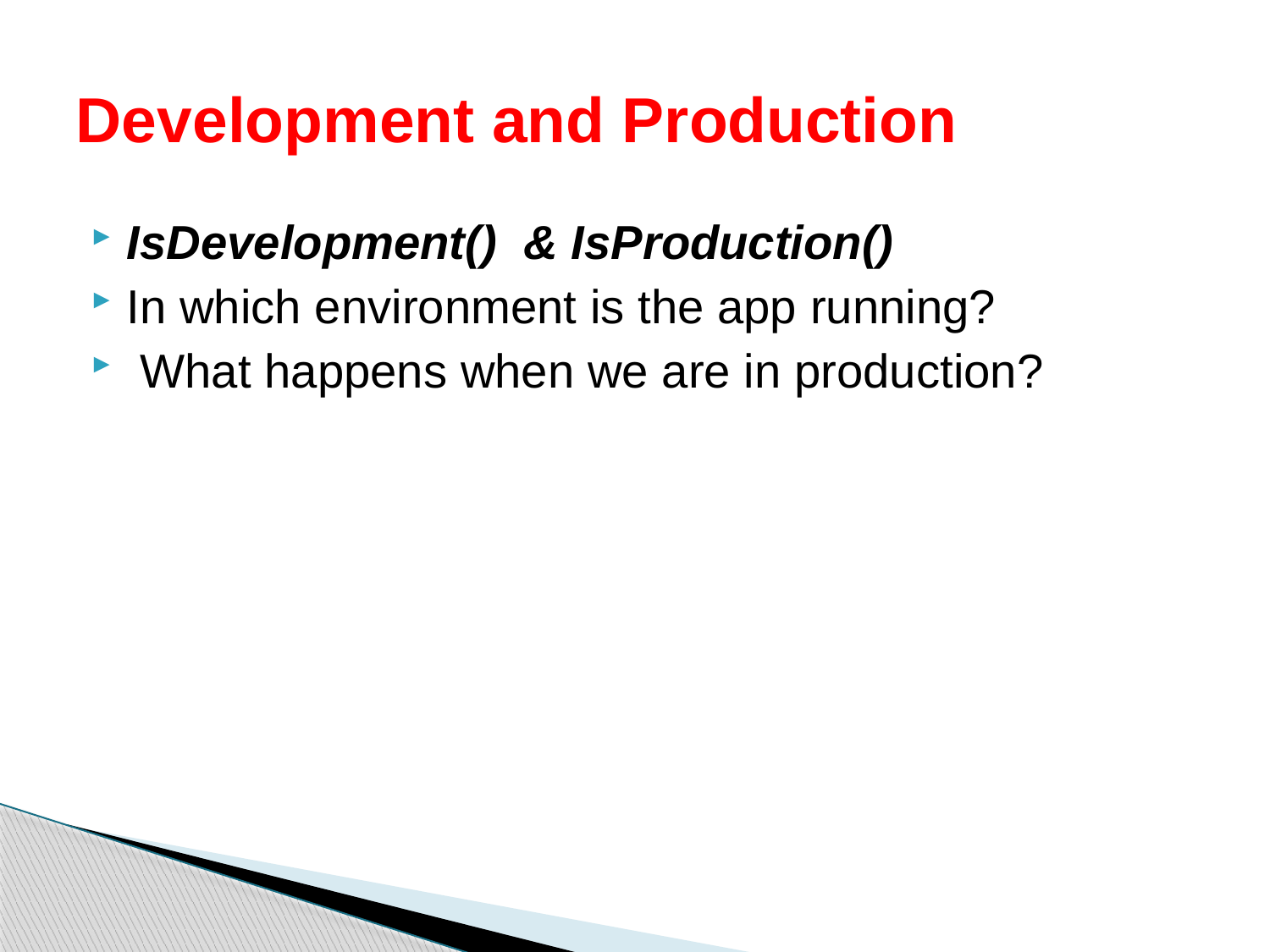

# Development and Production
IsDevelopment()  & IsProduction()
In which environment is the app running?
 What happens when we are in production?